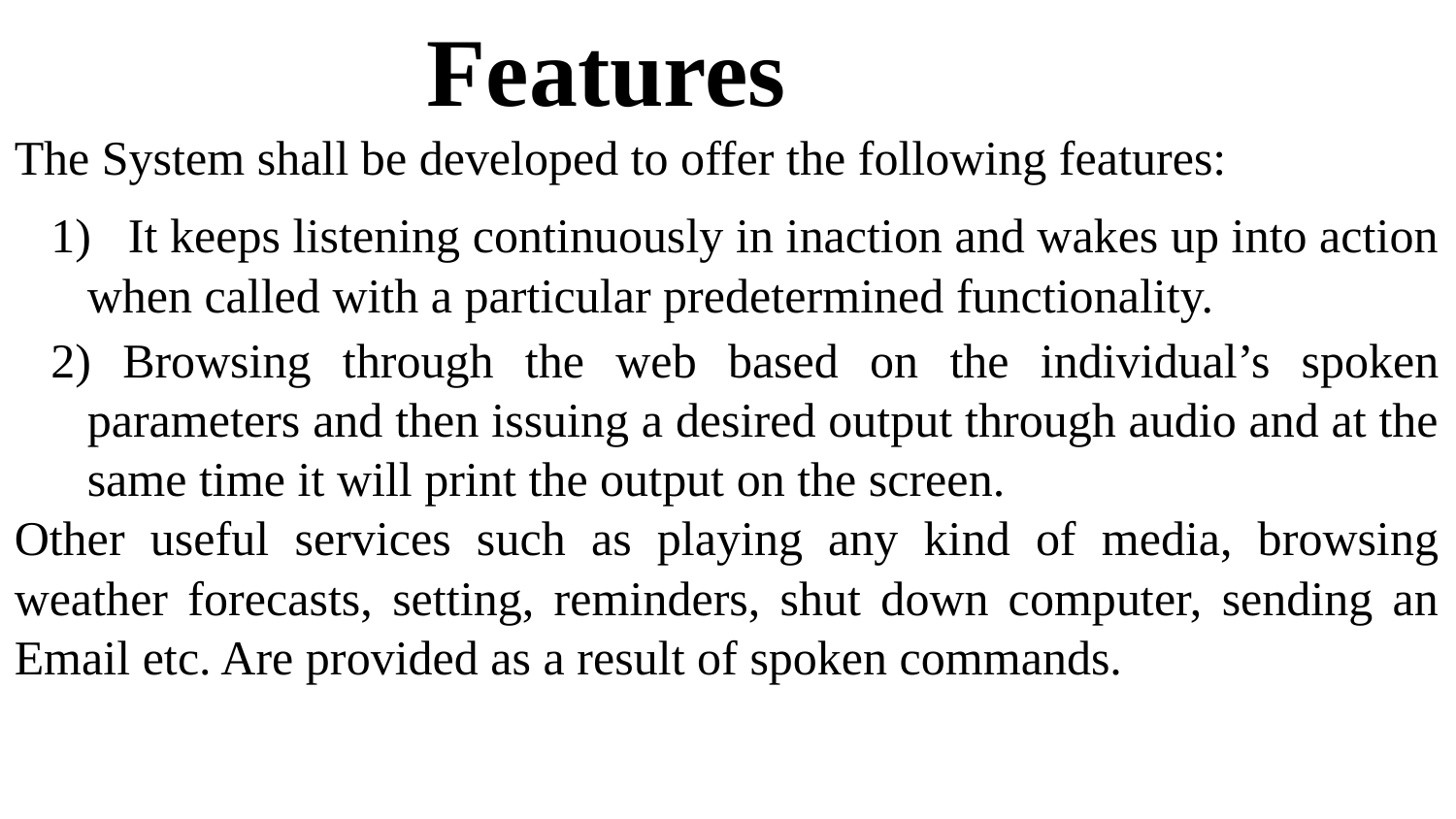

Features
The System shall be developed to offer the following features:
1)   It keeps listening continuously in inaction and wakes up into action when called with a particular predetermined functionality.
2) Browsing through the web based on the individual’s spoken parameters and then issuing a desired output through audio and at the same time it will print the output on the screen.
Other useful services such as playing any kind of media, browsing weather forecasts, setting, reminders, shut down computer, sending an Email etc. Are provided as a result of spoken commands.